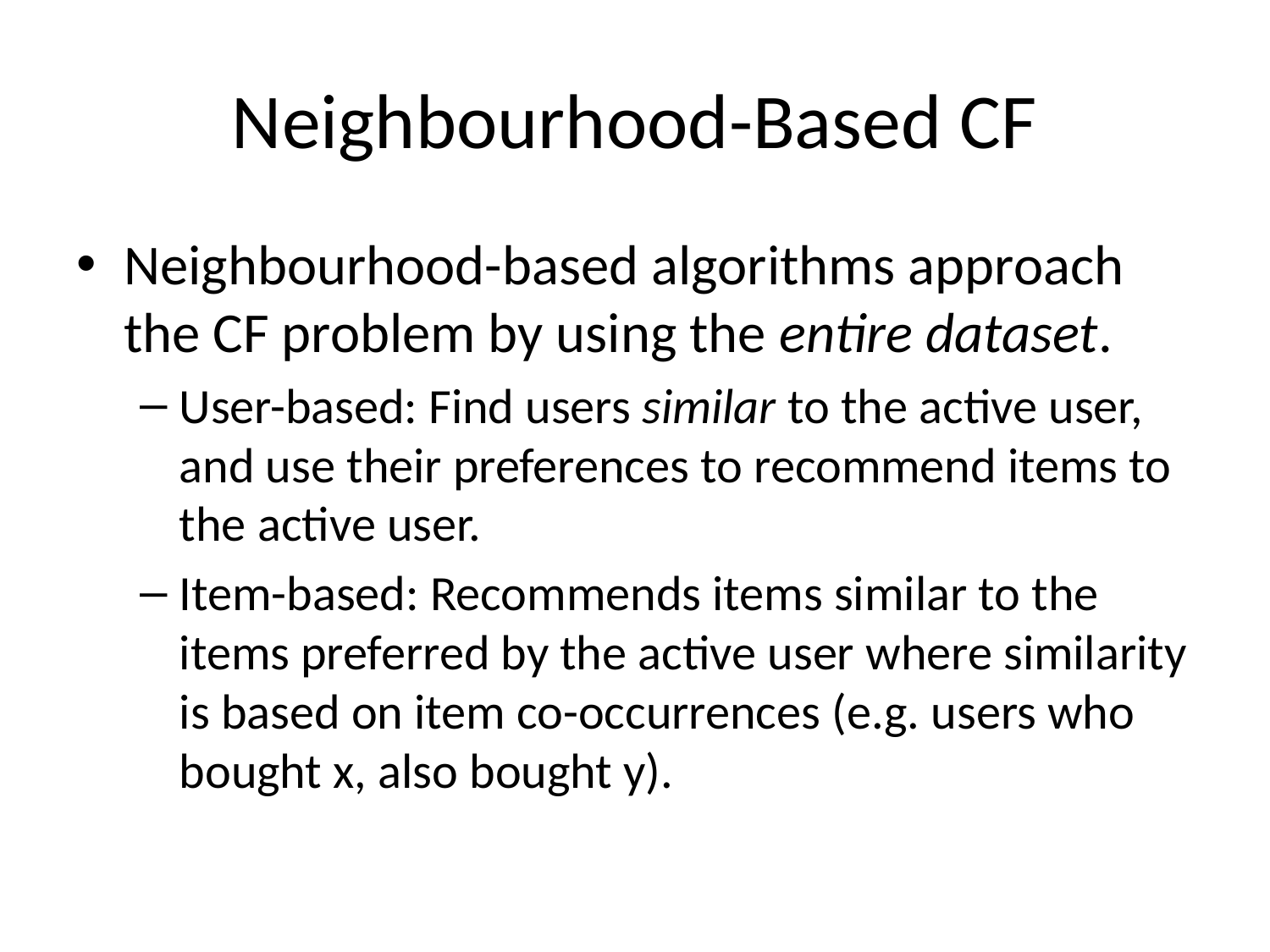

# Neighbourhood-Based CF
Neighbourhood-based algorithms approach the CF problem by using the entire dataset.
User-based: Find users similar to the active user, and use their preferences to recommend items to the active user.
Item-based: Recommends items similar to the items preferred by the active user where similarity is based on item co-occurrences (e.g. users who bought x, also bought y).